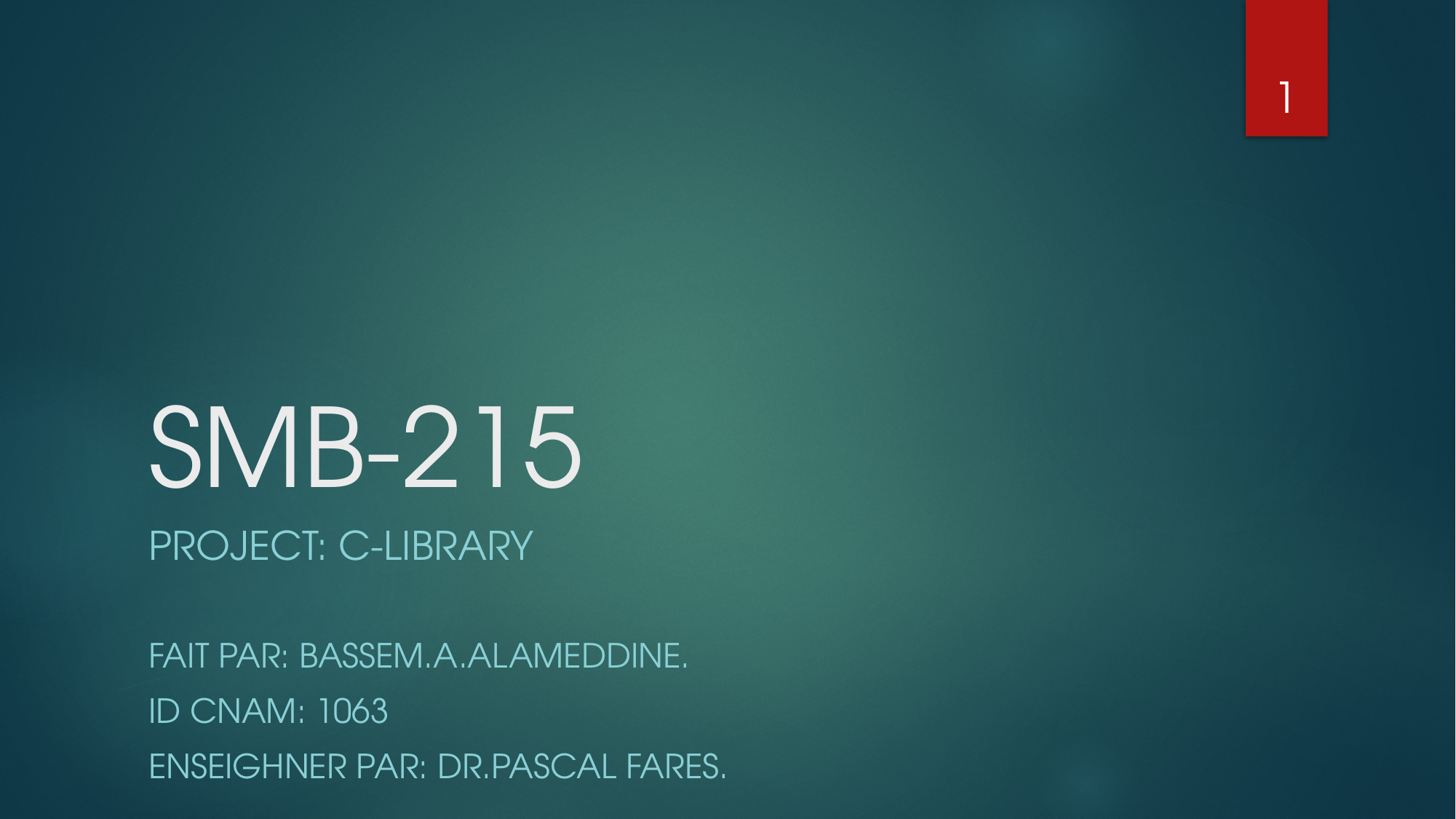

1
# SMB-215
Project: C-Library

Fait par: Bassem.A.Alameddine.
ID CNAM: 1063
Enseighner par: DR.Pascal Fares.